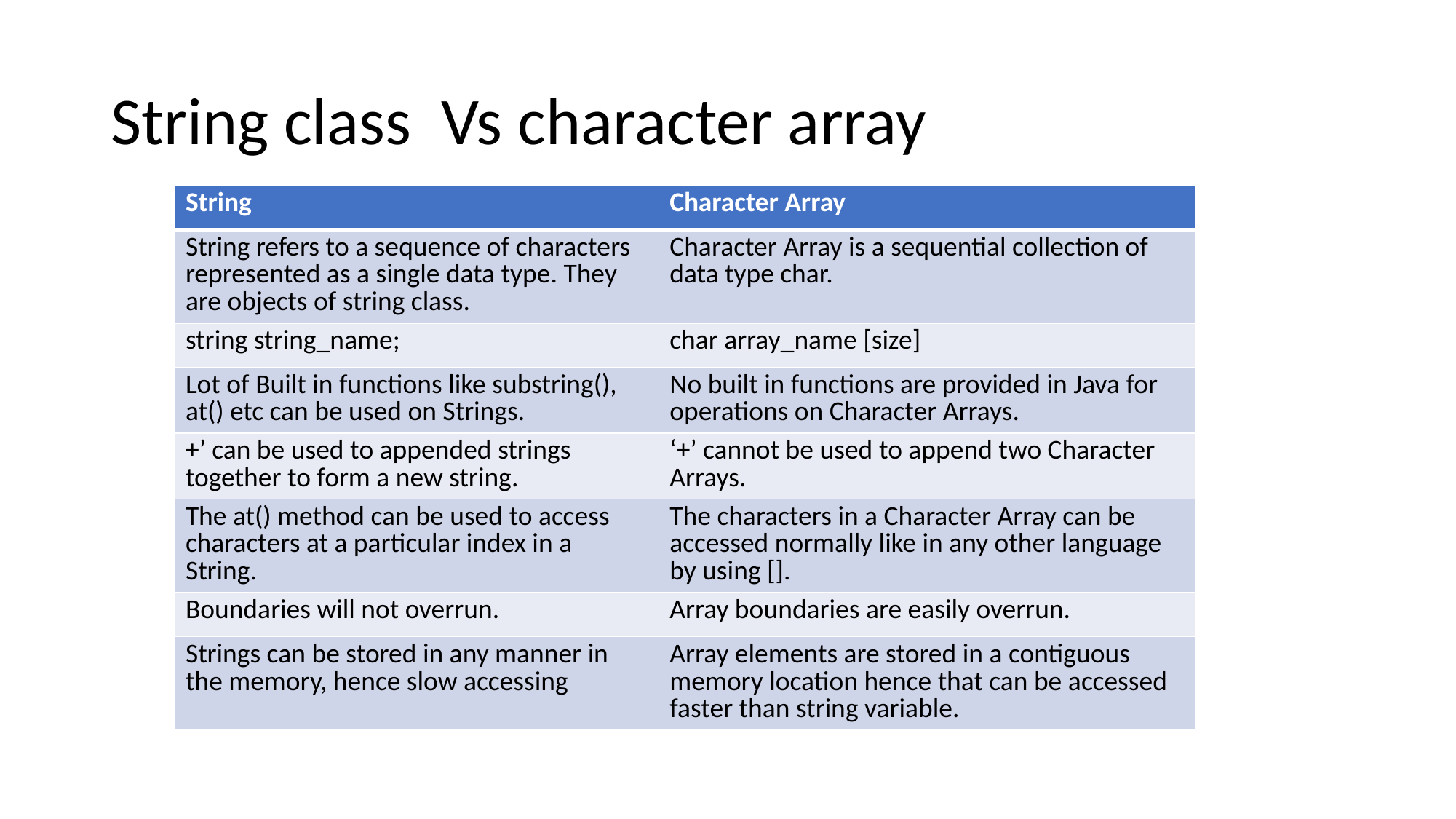

# String class  Vs character array
| String | Character Array |
| --- | --- |
| String refers to a sequence of characters represented as a single data type. They are objects of string class. | Character Array is a sequential collection of data type char. |
| string string\_name; | char array\_name [size] |
| Lot of Built in functions like substring(), at() etc can be used on Strings. | No built in functions are provided in Java for operations on Character Arrays. |
| +’ can be used to appended strings together to form a new string. | ‘+’ cannot be used to append two Character Arrays. |
| The at() method can be used to access characters at a particular index in a String. | The characters in a Character Array can be accessed normally like in any other language by using []. |
| Boundaries will not overrun. | Array boundaries are easily overrun. |
| Strings can be stored in any manner in the memory, hence slow accessing | Array elements are stored in a contiguous memory location hence that can be accessed faster than string variable. |